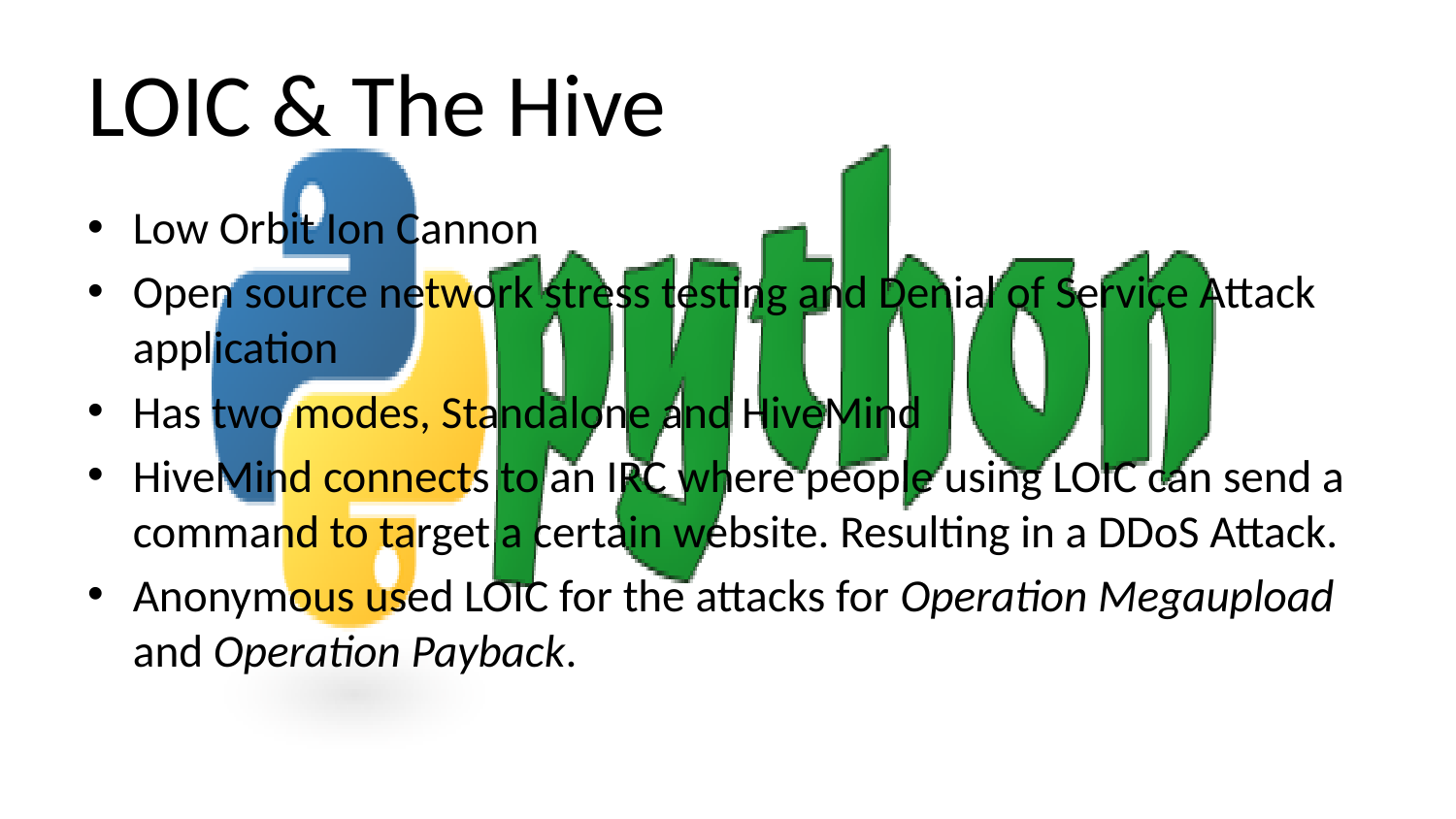

# LOIC & The Hive
Low Orbit Ion Cannon
Open source network stress testing and Denial of Service Attack application
Has two modes, Standalone and HiveMind
HiveMind connects to an IRC where people using LOIC can send a command to target a certain website. Resulting in a DDoS Attack.
Anonymous used LOIC for the attacks for Operation Megaupload and Operation Payback.